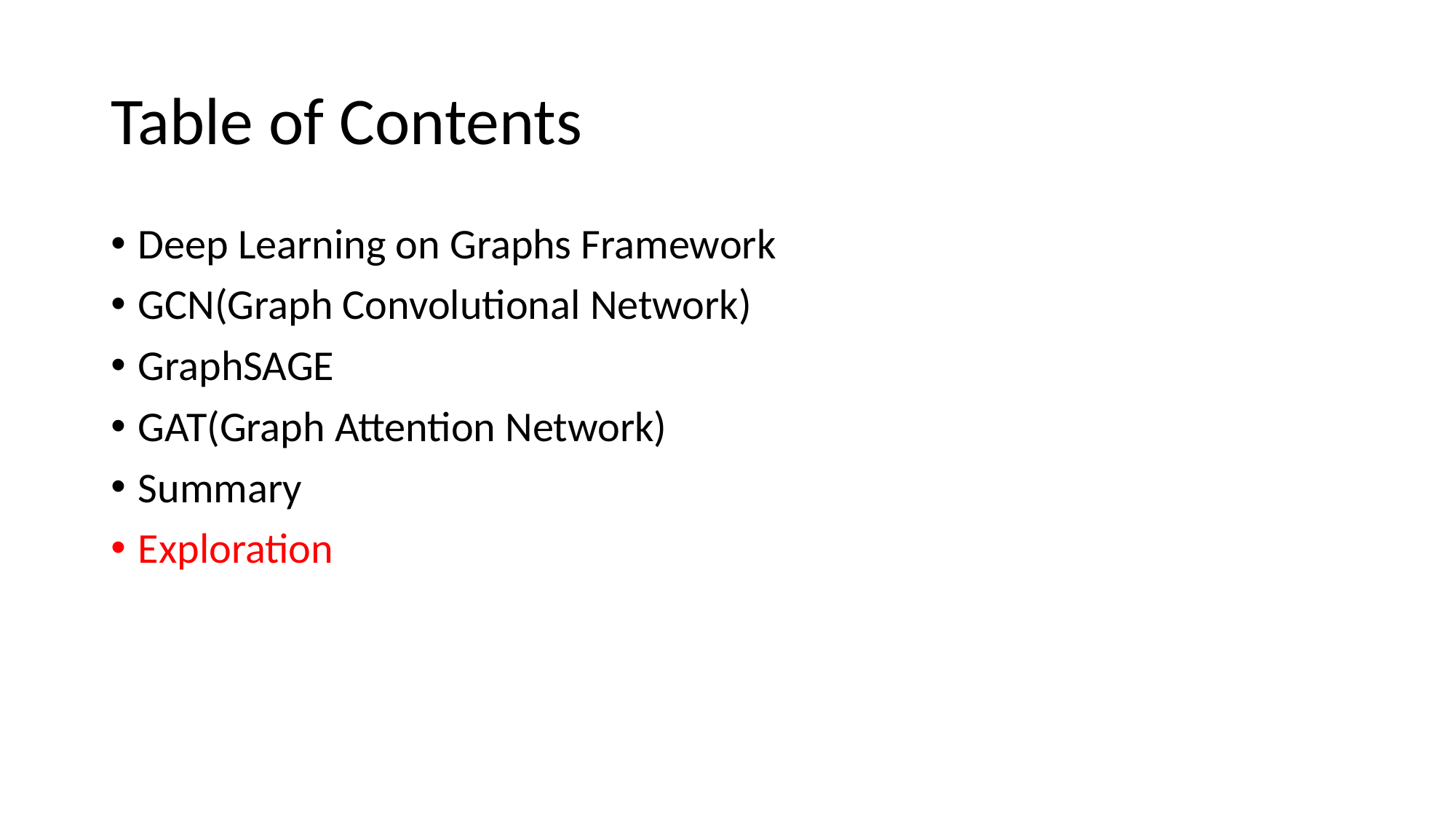

# Table of Contents
Deep Learning on Graphs Framework
GCN(Graph Convolutional Network)
GraphSAGE
GAT(Graph Attention Network)
Summary
Exploration